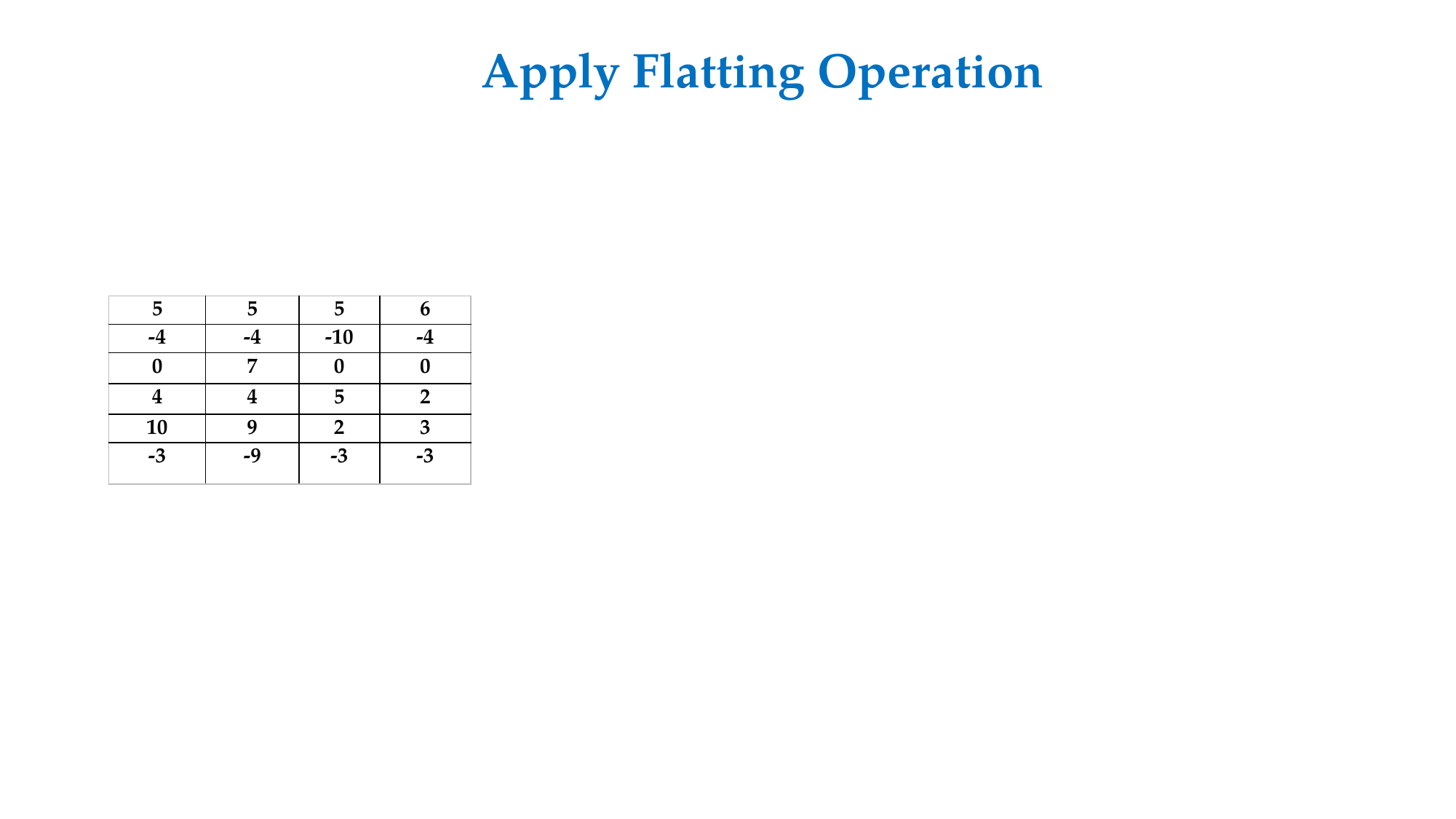

# Apply Flatting Operation
| 5 | 5 | 5 | 6 |
| --- | --- | --- | --- |
| -4 | -4 | -10 | -4 |
| 0 | 7 | 0 | 0 |
| 4 | 4 | 5 | 2 |
| 10 | 9 | 2 | 3 |
| -3 | -9 | -3 | -3 |